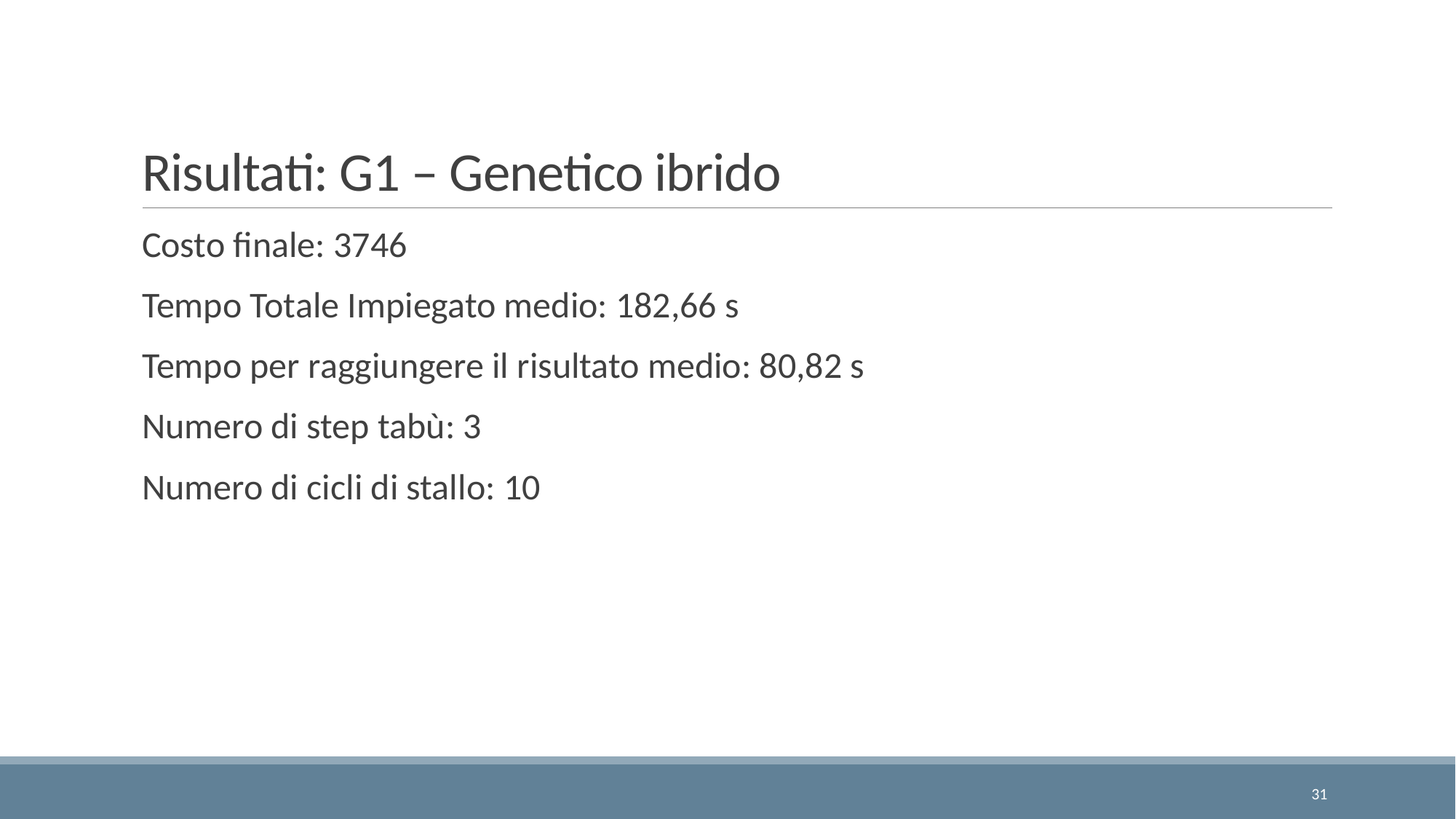

# Risultati: G1 – Genetico ibrido
Costo finale: 3746
Tempo Totale Impiegato medio: 182,66 s
Tempo per raggiungere il risultato medio: 80,82 s
Numero di step tabù: 3
Numero di cicli di stallo: 10
31